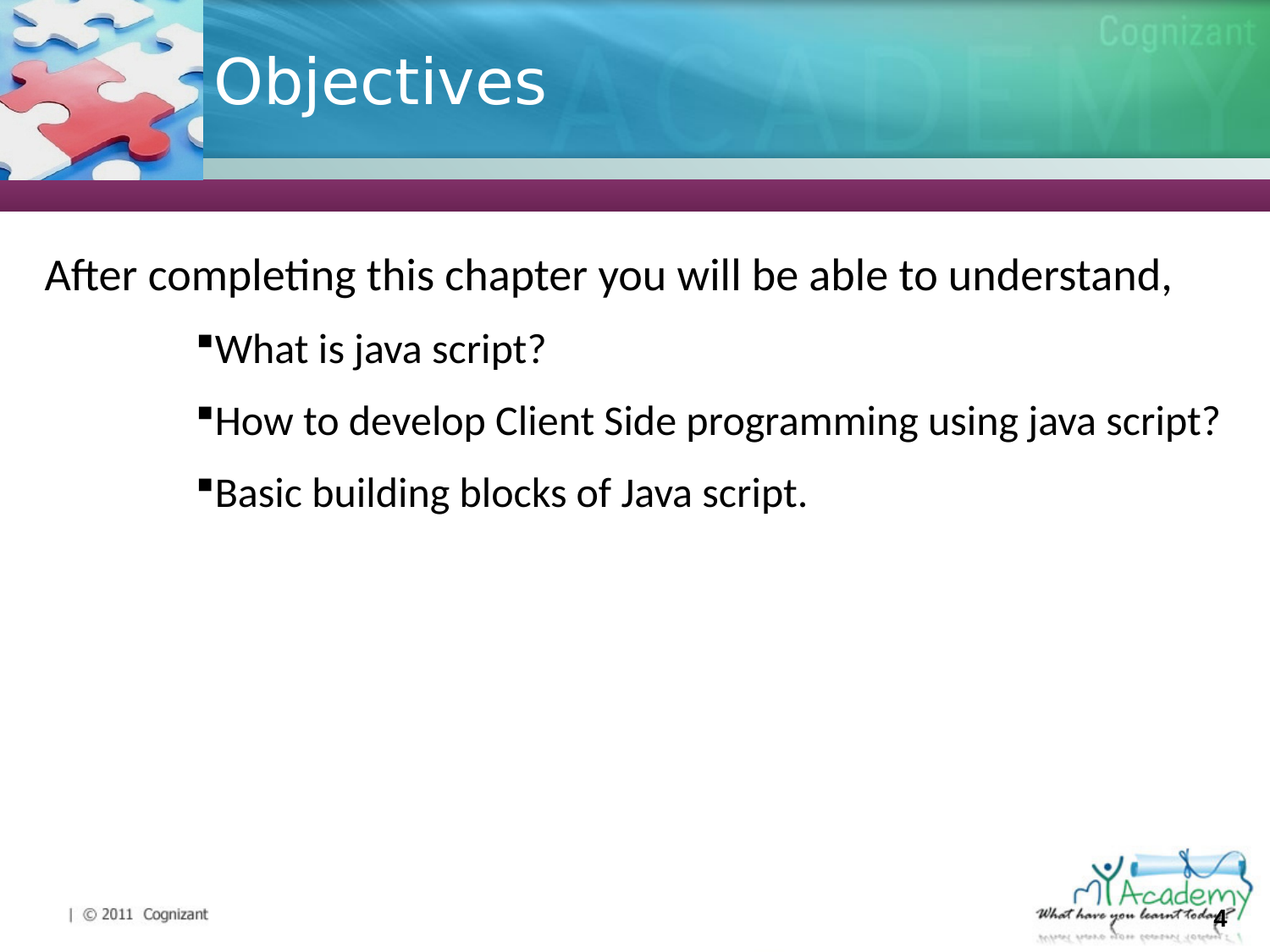

# Objectives

After completing this chapter you will be able to understand,
What is java script?
How to develop Client Side programming using java script?
Basic building blocks of Java script.
4